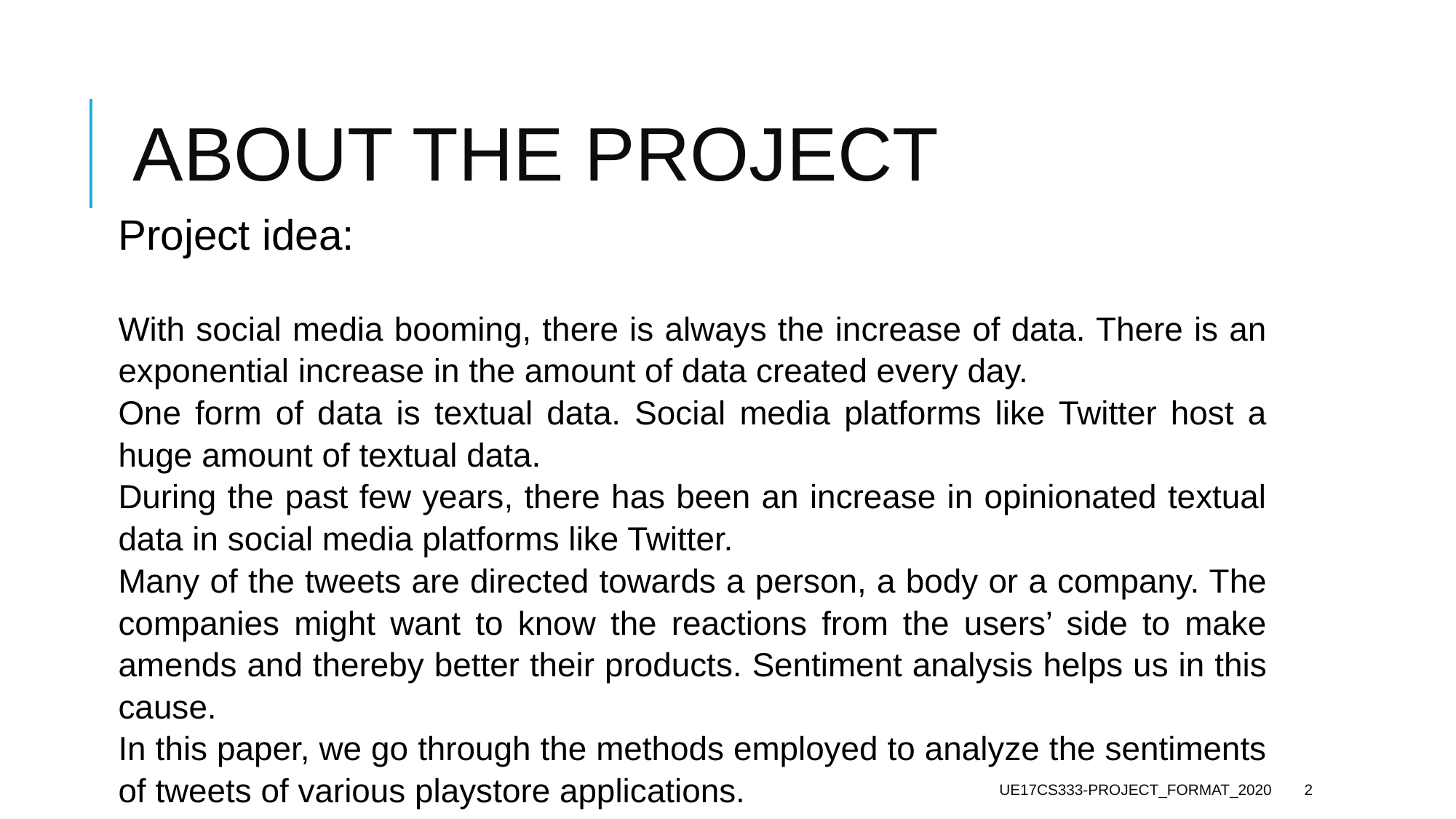

# ABOUT THE PROJECT
Project idea:

With social media booming, there is always the increase of data. There is an exponential increase in the amount of data created every day.
One form of data is textual data. Social media platforms like Twitter host a huge amount of textual data.
During the past few years, there has been an increase in opinionated textual data in social media platforms like Twitter.
Many of the tweets are directed towards a person, a body or a company. The companies might want to know the reactions from the users’ side to make amends and thereby better their products. Sentiment analysis helps us in this cause.
In this paper, we go through the methods employed to analyze the sentiments of tweets of various playstore applications.

UE17CS333-PROJECT_FORMAT_2020
2